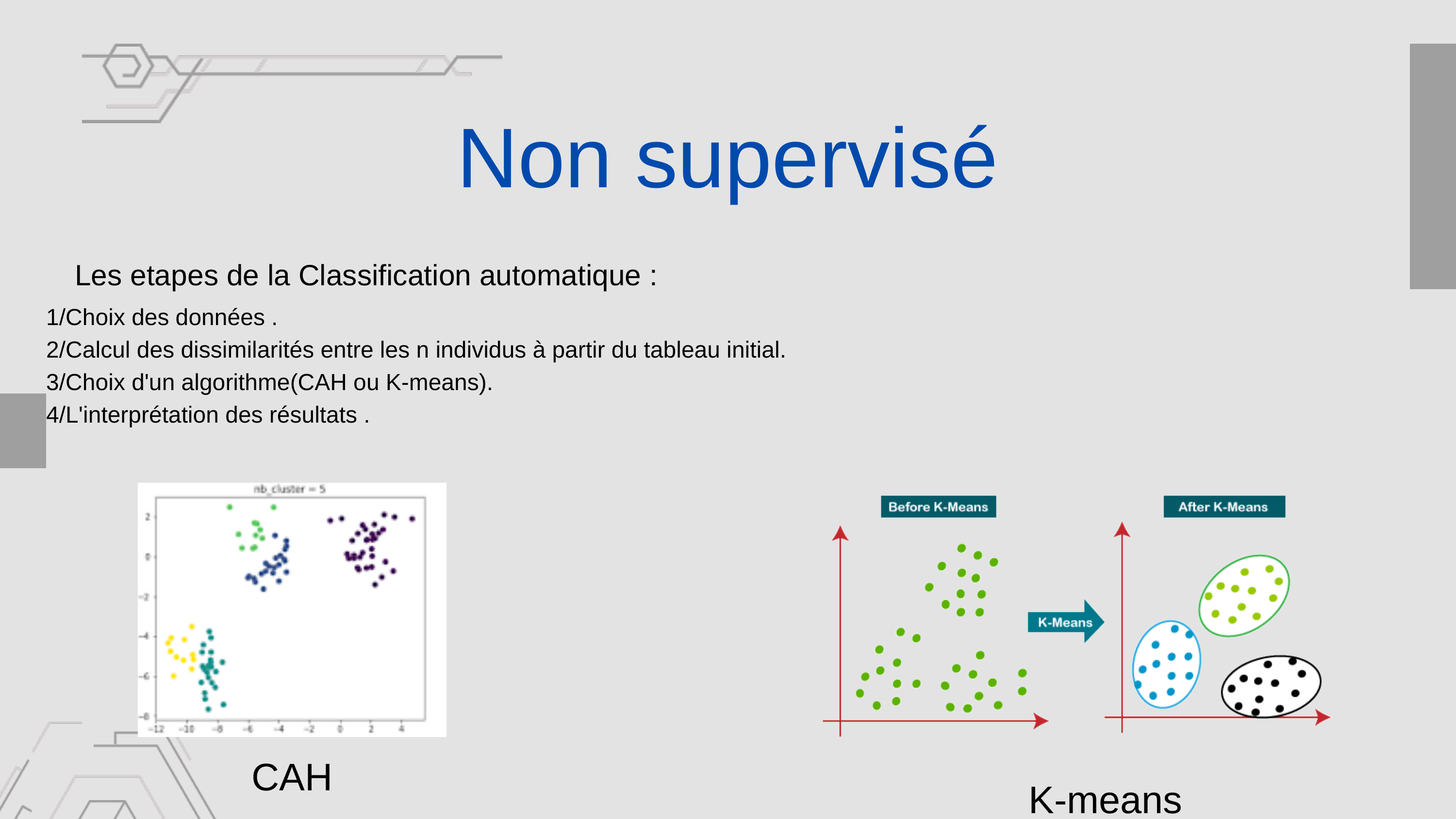

Non supervisé
            Les etapes de la Classification automatique :
1/Choix des données .
2/Calcul des dissimilarités entre les n individus à partir du tableau initial.
3/Choix d'un algorithme(CAH ou K-means).
4/L'interprétation des résultats .

CAH
K-means